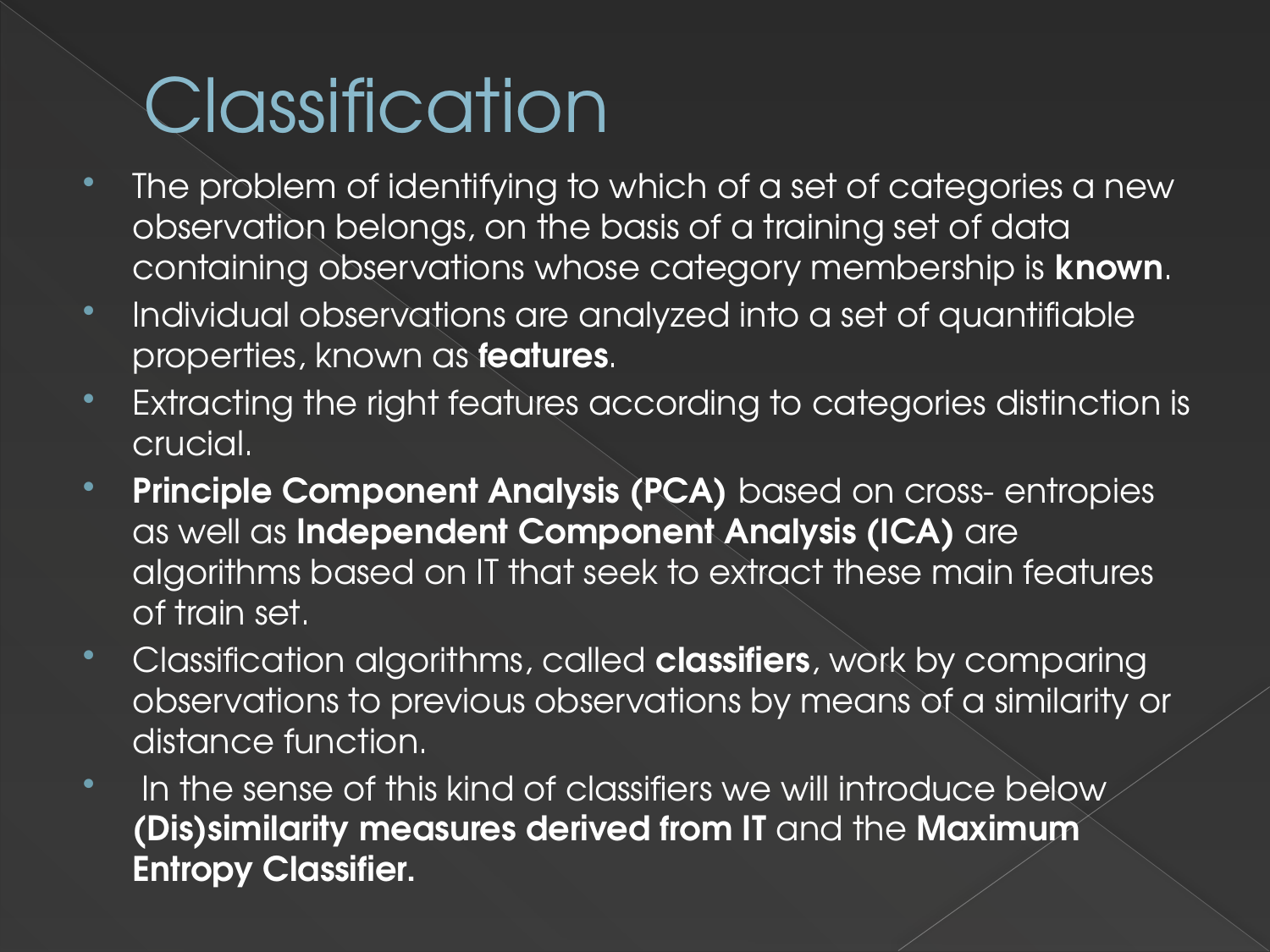

# Classification
The problem of identifying to which of a set of categories a new observation belongs, on the basis of a training set of data containing observations whose category membership is known.
Individual observations are analyzed into a set of quantifiable properties, known as features.
Extracting the right features according to categories distinction is crucial.
Principle Component Analysis (PCA) based on cross- entropies as well as Independent Component Analysis (ICA) are algorithms based on IT that seek to extract these main features of train set.
Classification algorithms, called classifiers, work by comparing observations to previous observations by means of a similarity or distance function.
 In the sense of this kind of classifiers we will introduce below (Dis)similarity measures derived from IT and the Maximum Entropy Classifier.